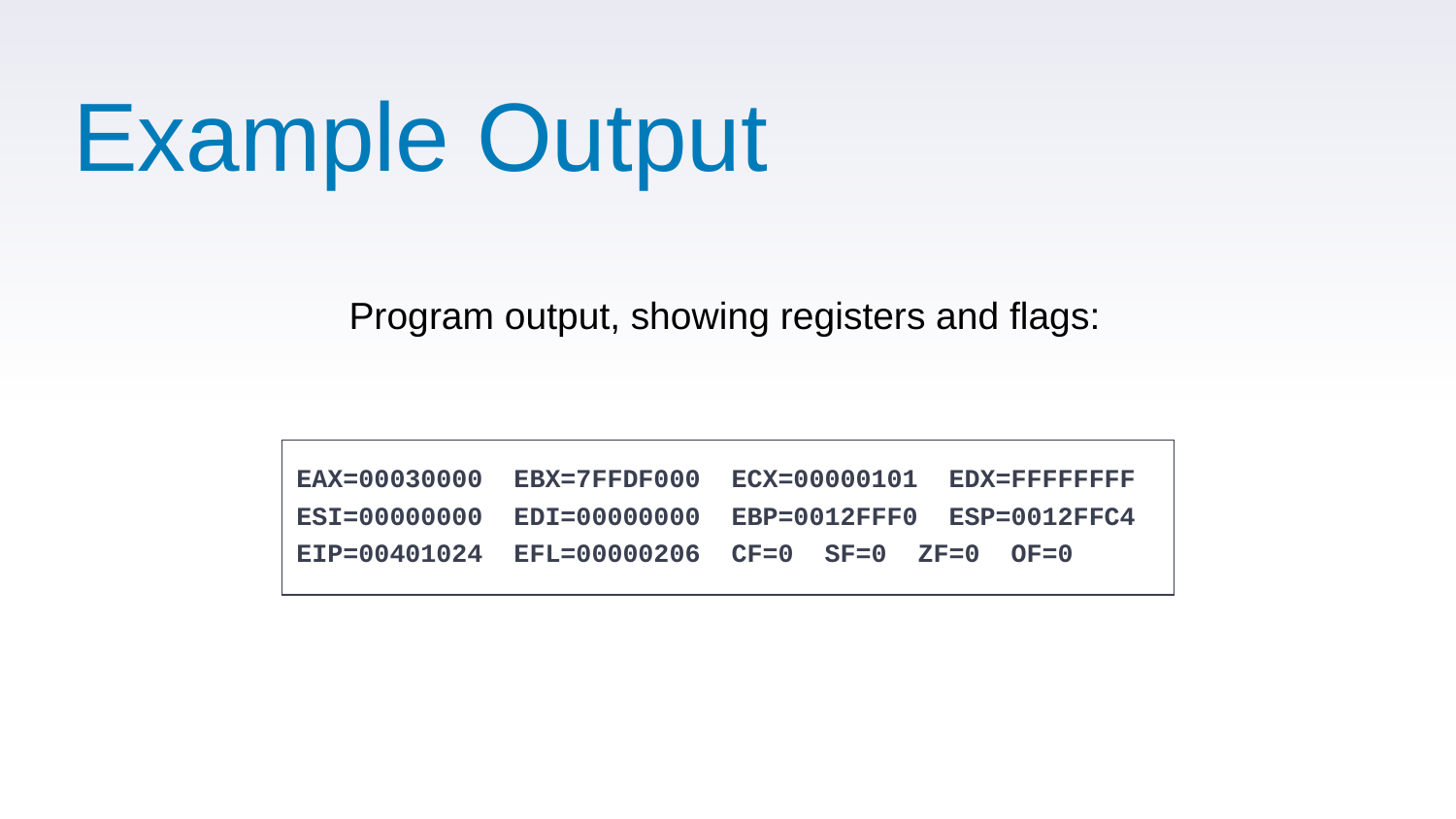

# Example Output
Program output, showing registers and flags:
EAX=00030000  EBX=7FFDF000  ECX=00000101  EDX=FFFFFFFF
ESI=00000000  EDI=00000000  EBP=0012FFF0  ESP=0012FFC4
EIP=00401024  EFL=00000206  CF=0  SF=0  ZF=0  OF=0

22